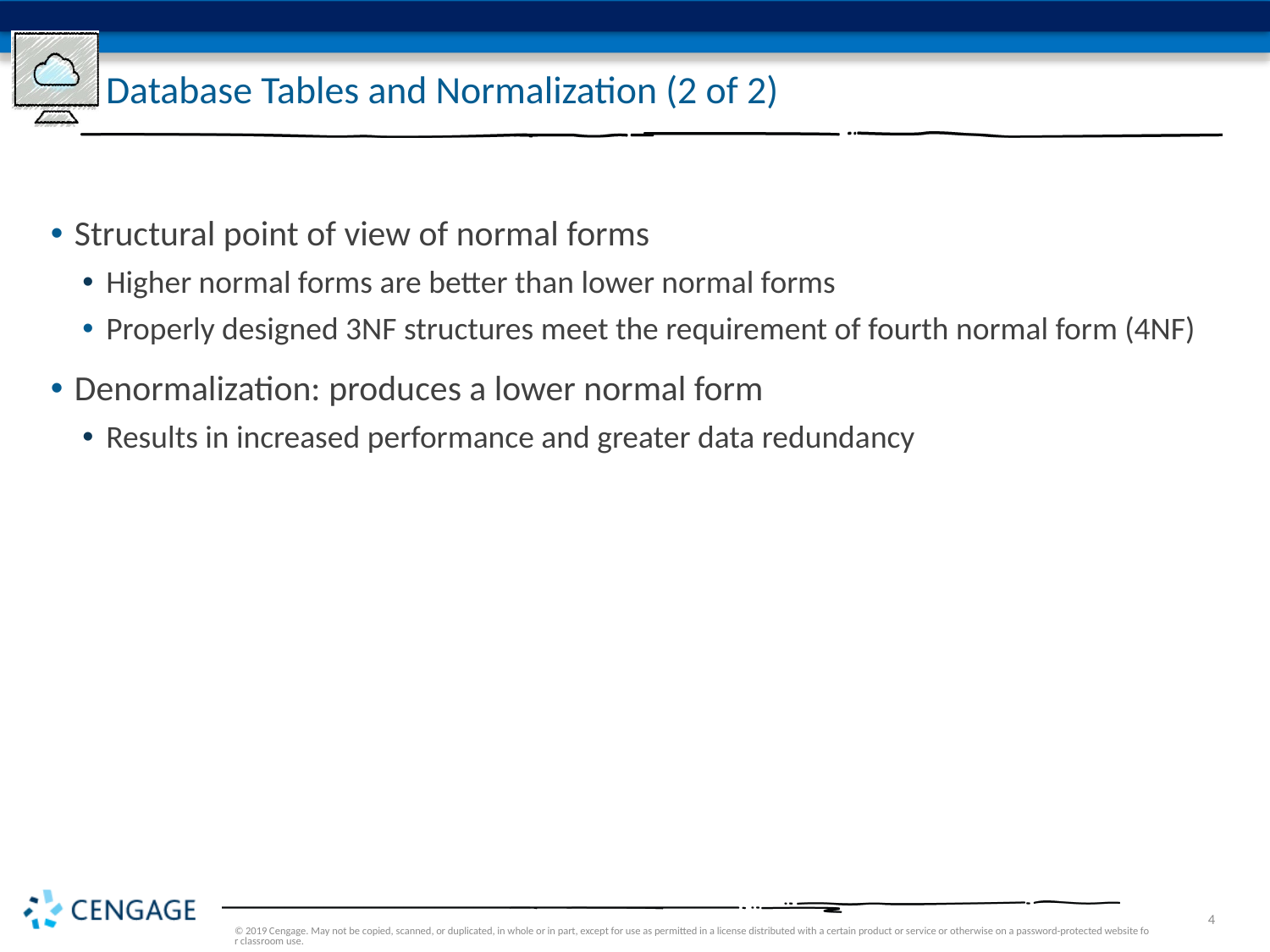

# Database Tables and Normalization (2 of 2)
Structural point of view of normal forms
Higher normal forms are better than lower normal forms
Properly designed 3NF structures meet the requirement of fourth normal form (4NF)
Denormalization: produces a lower normal form
Results in increased performance and greater data redundancy
© 2019 Cengage. May not be copied, scanned, or duplicated, in whole or in part, except for use as permitted in a license distributed with a certain product or service or otherwise on a password-protected website for classroom use.